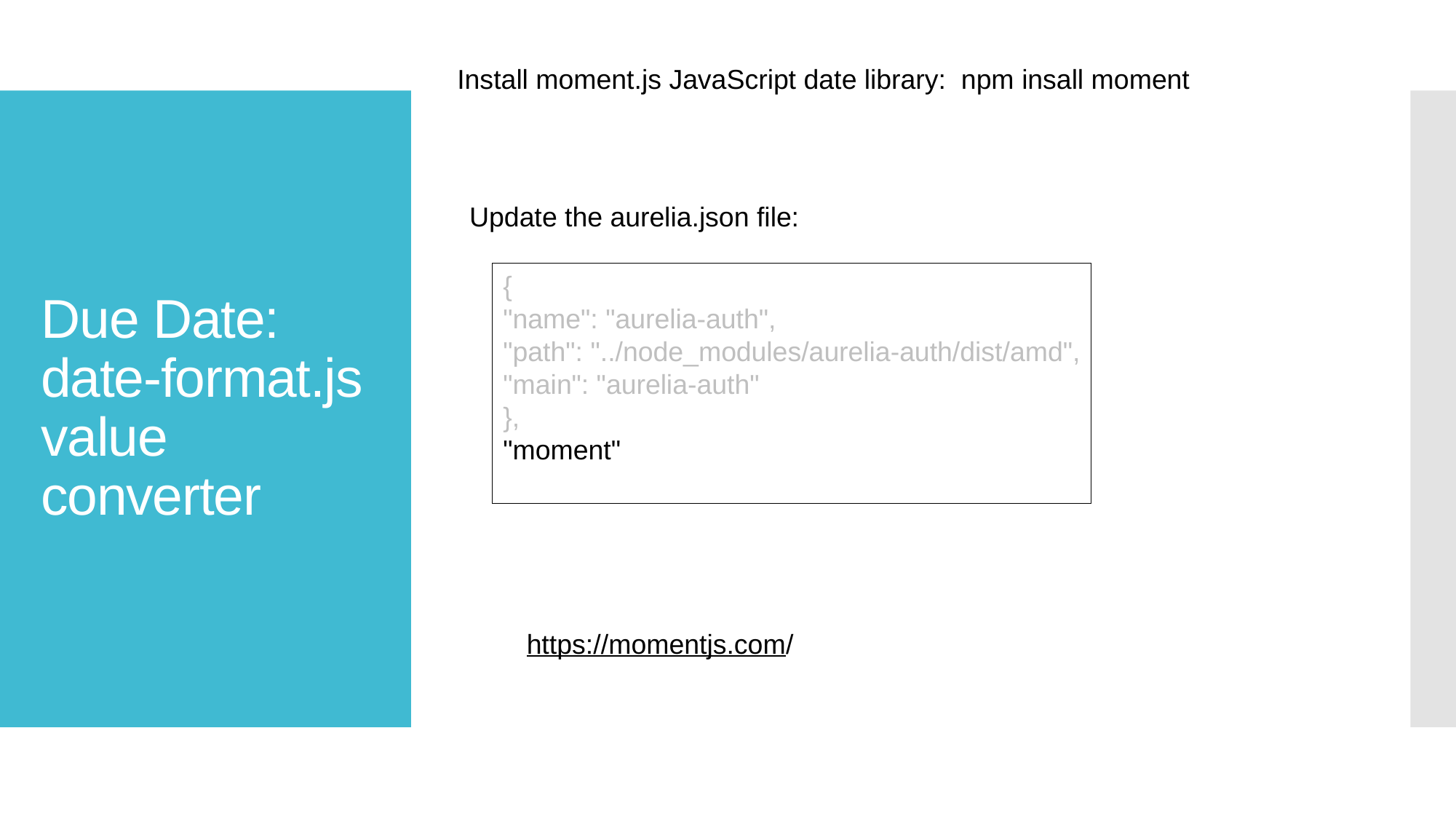

Install moment.js JavaScript date library:  npm insall moment
# Due Date: date-format.js value converter
Update the aurelia.json file:
{
"name": "aurelia-auth",
"path": "../node_modules/aurelia-auth/dist/amd",
"main": "aurelia-auth"
},
"moment"

https://momentjs.com/